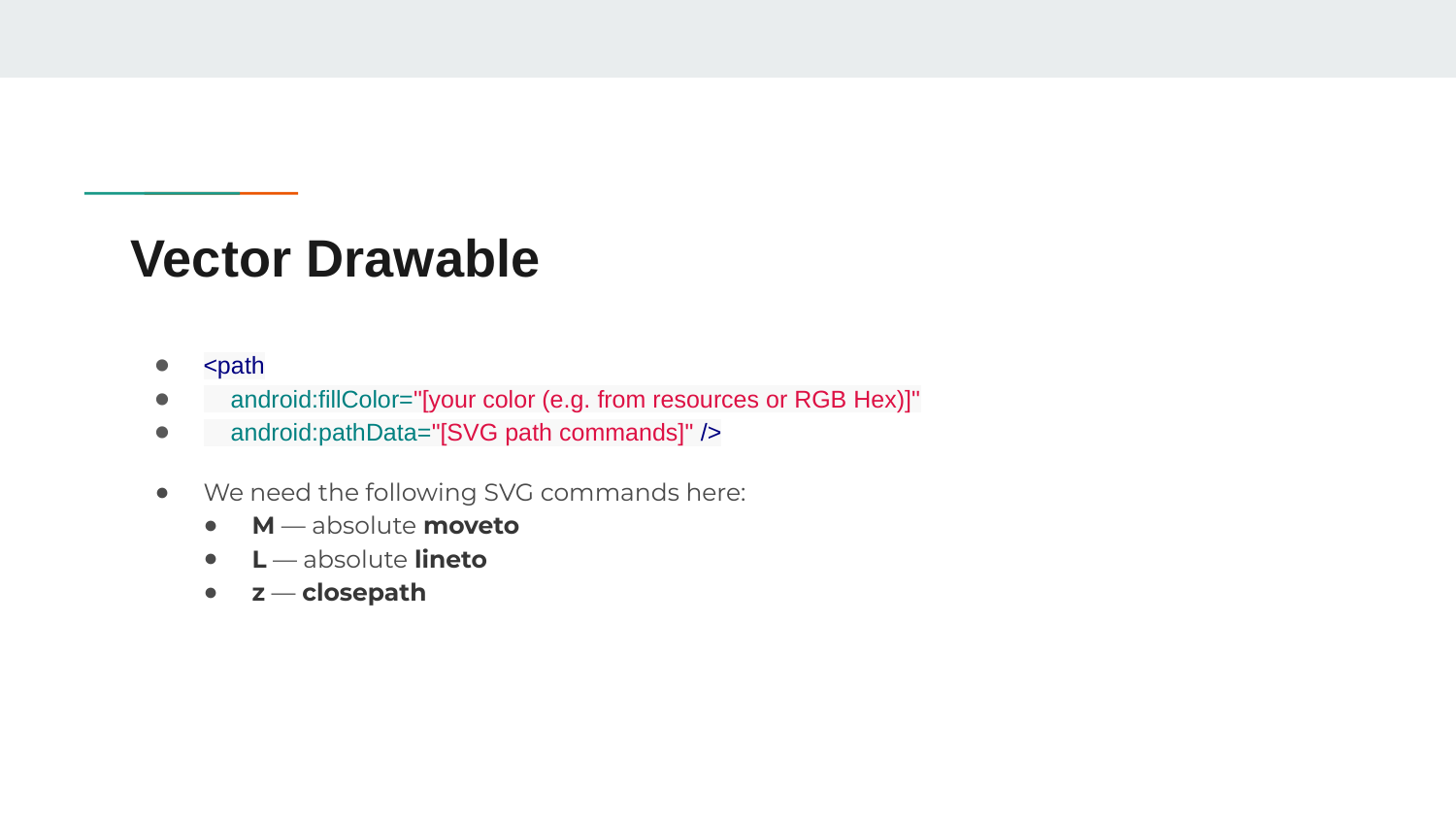

# Vector Drawable
<path
    android:fillColor="[your color (e.g. from resources or RGB Hex)]"
    android:pathData="[SVG path commands]" />

We need the following SVG commands here:
M — absolute moveto
L — absolute lineto
z — closepath